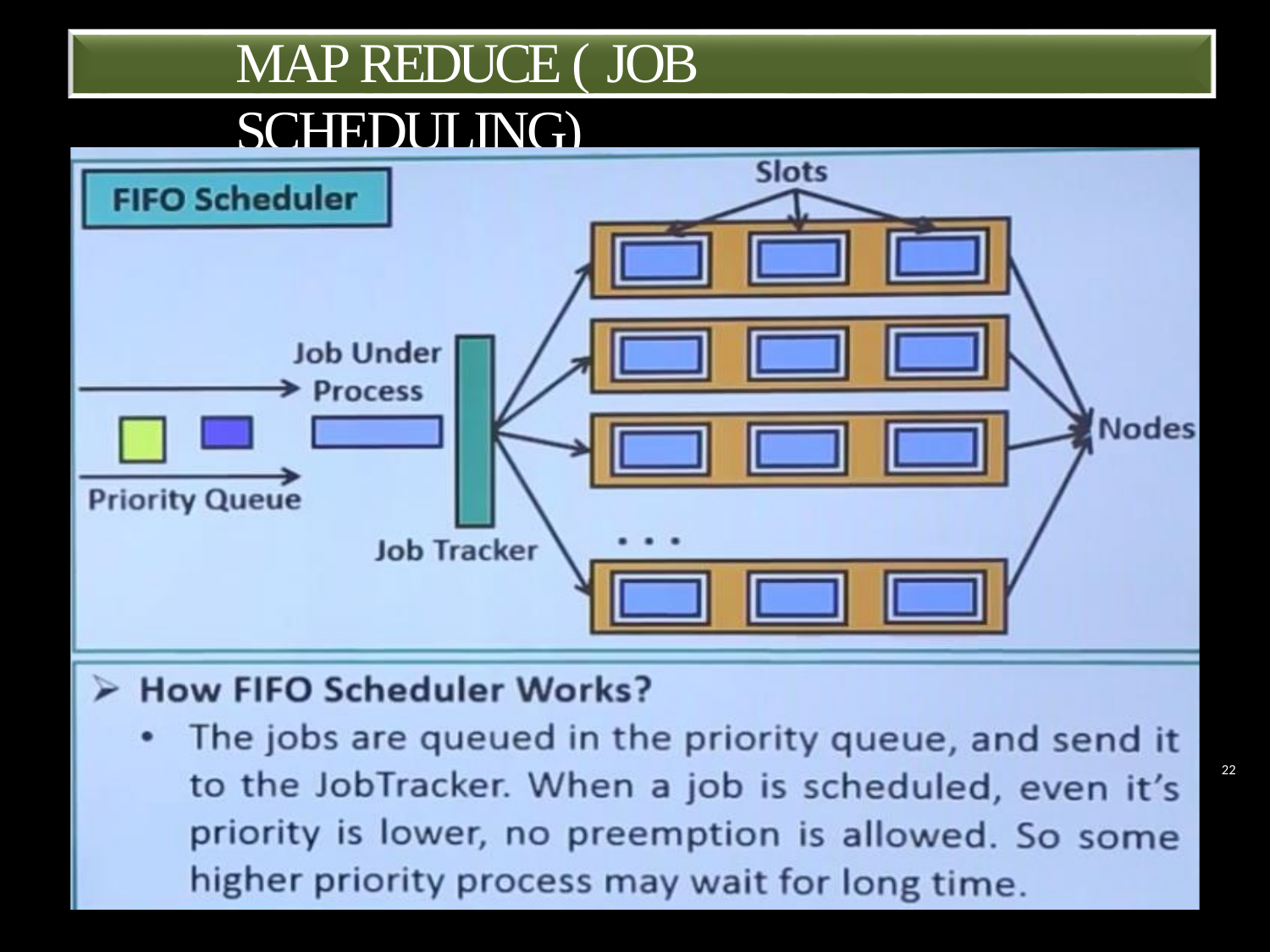

# MAP REDUCE ( JOB SCHEDULING)

22